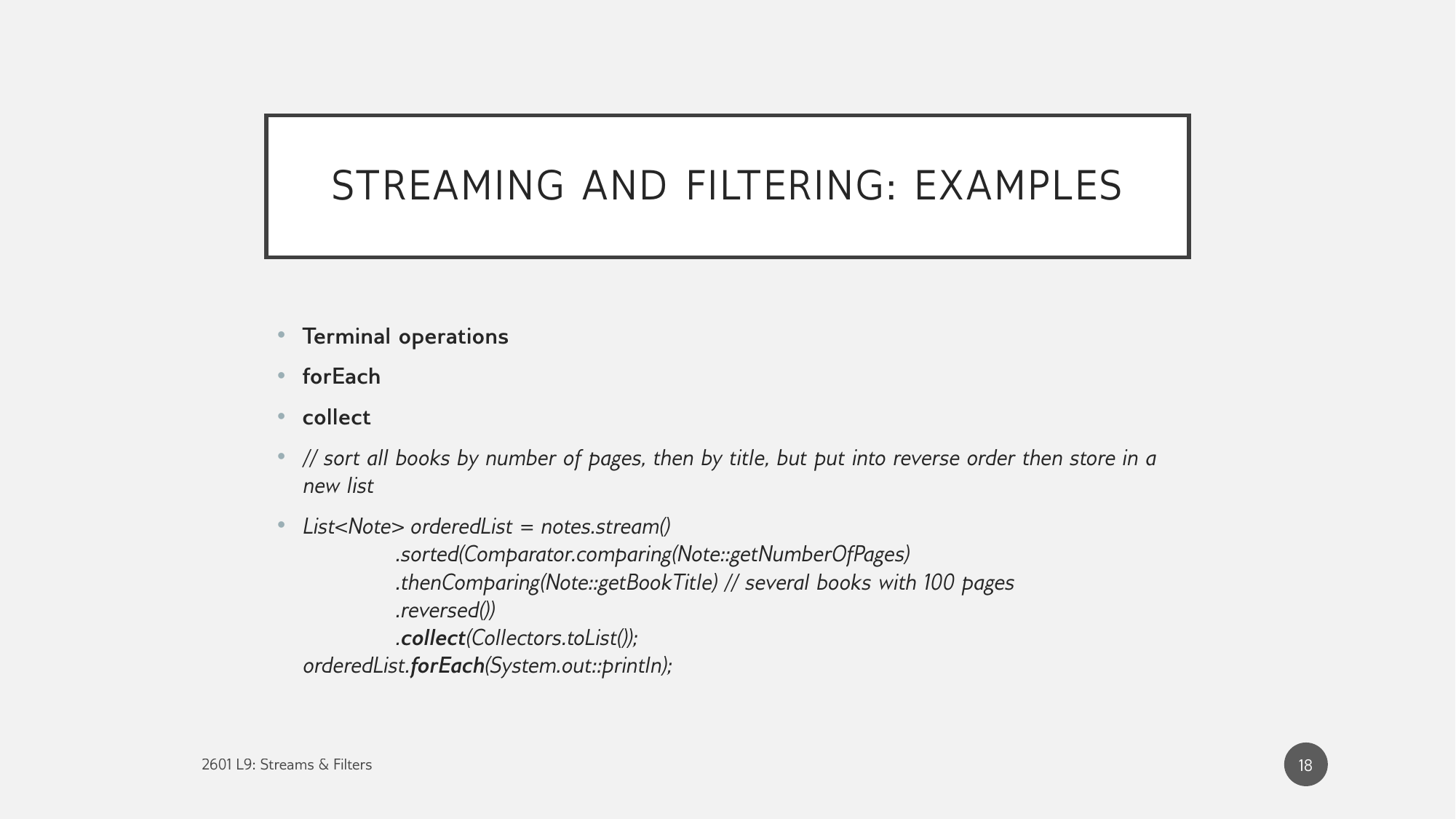

# Streaming and Filtering: Examples
Terminal operations
forEach
collect
// sort all books by number of pages, then by title, but put into reverse order then store in a new list
List<Note> orderedList = notes.stream()
	.sorted(Comparator.comparing(Note::getNumberOfPages)
	.thenComparing(Note::getBookTitle) // several books with 100 pages
	.reversed())
	.collect(Collectors.toList());
orderedList.forEach(System.out::println);

18
2601 L9: Streams & Filters